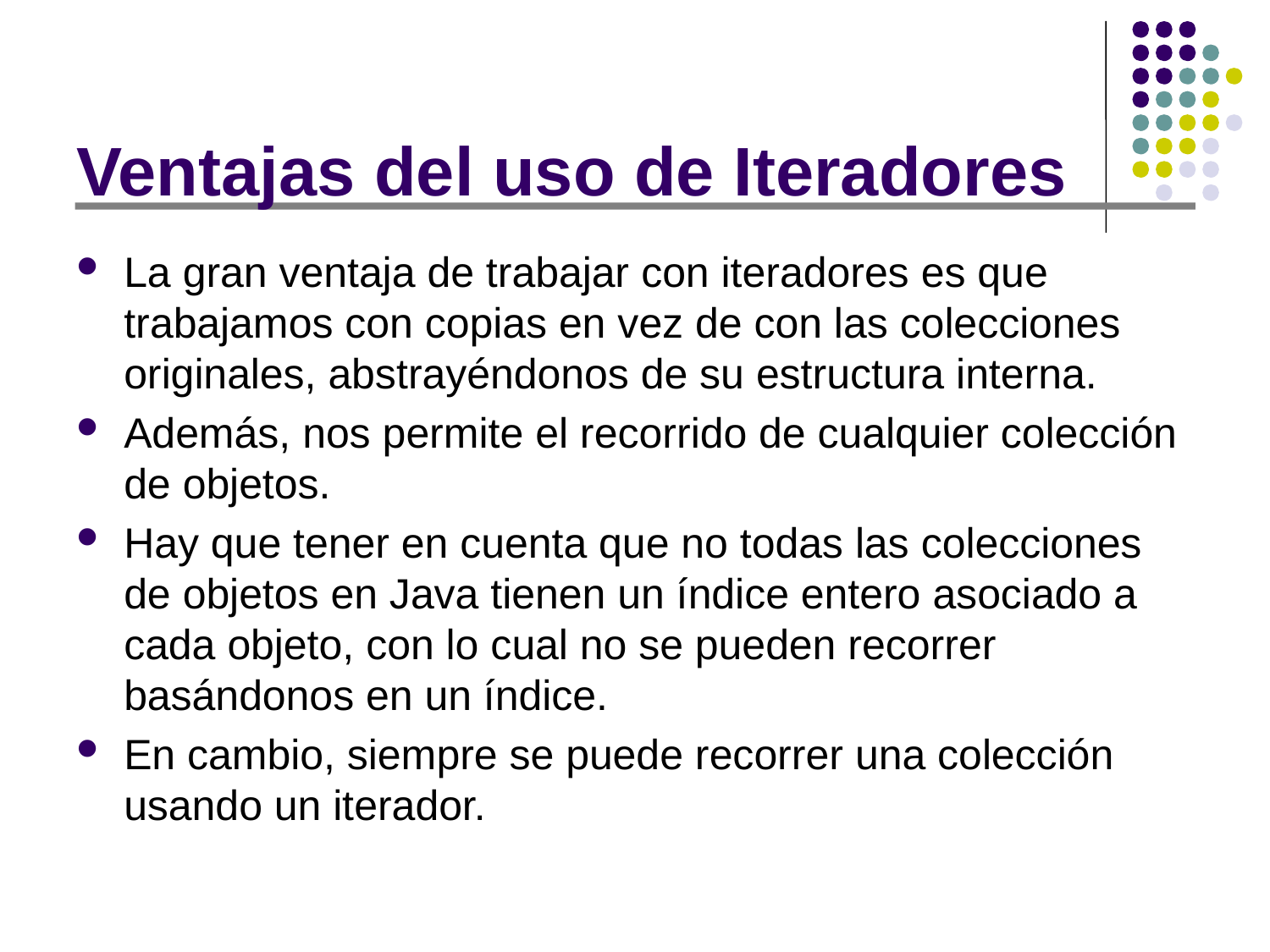

# Ventajas del uso de Iteradores
La gran ventaja de trabajar con iteradores es que trabajamos con copias en vez de con las colecciones originales, abstrayéndonos de su estructura interna.
Además, nos permite el recorrido de cualquier colección de objetos.
Hay que tener en cuenta que no todas las colecciones de objetos en Java tienen un índice entero asociado a cada objeto, con lo cual no se pueden recorrer basándonos en un índice.
En cambio, siempre se puede recorrer una colección usando un iterador.